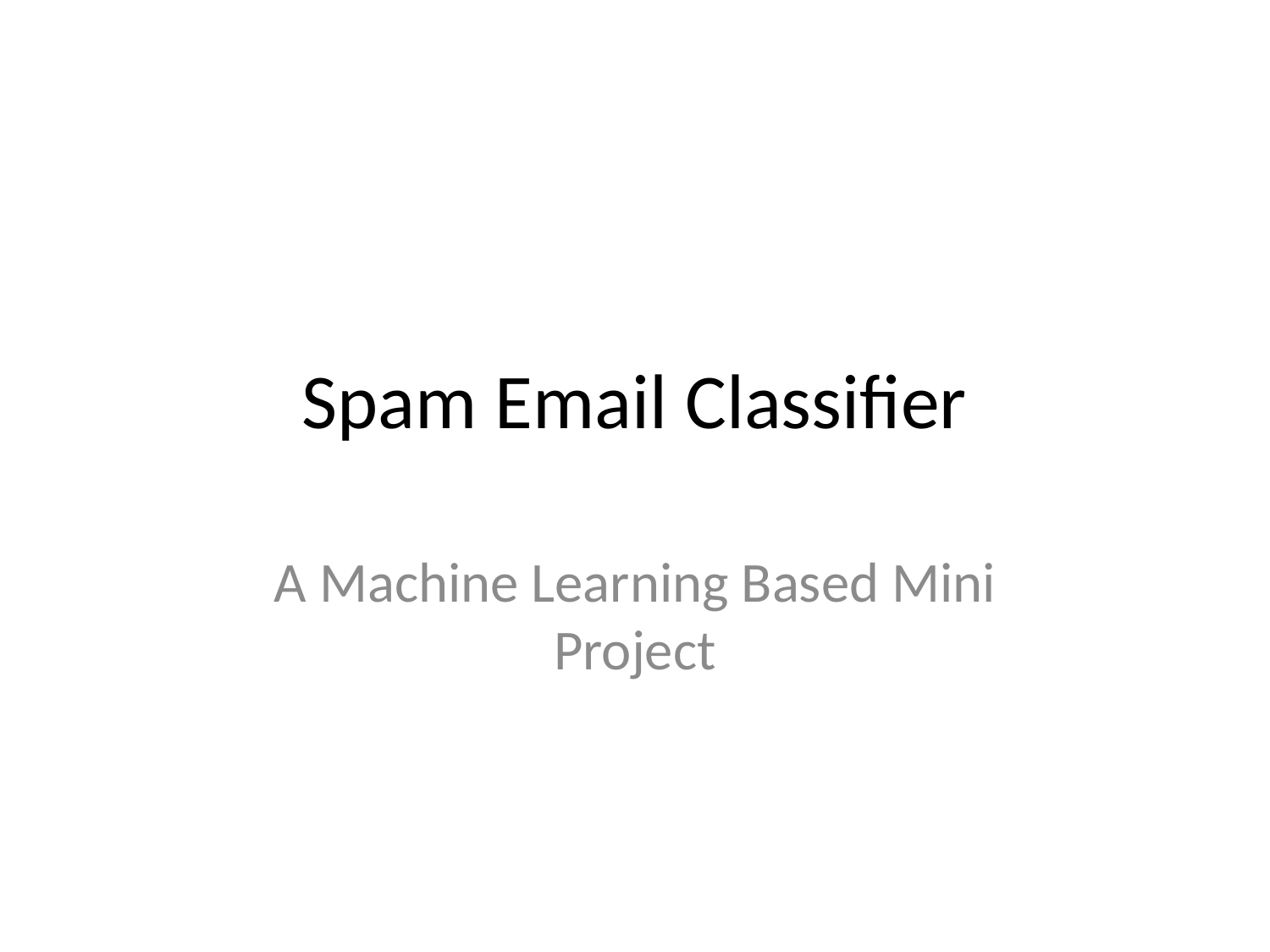

# Spam Email Classifier
A Machine Learning Based Mini Project